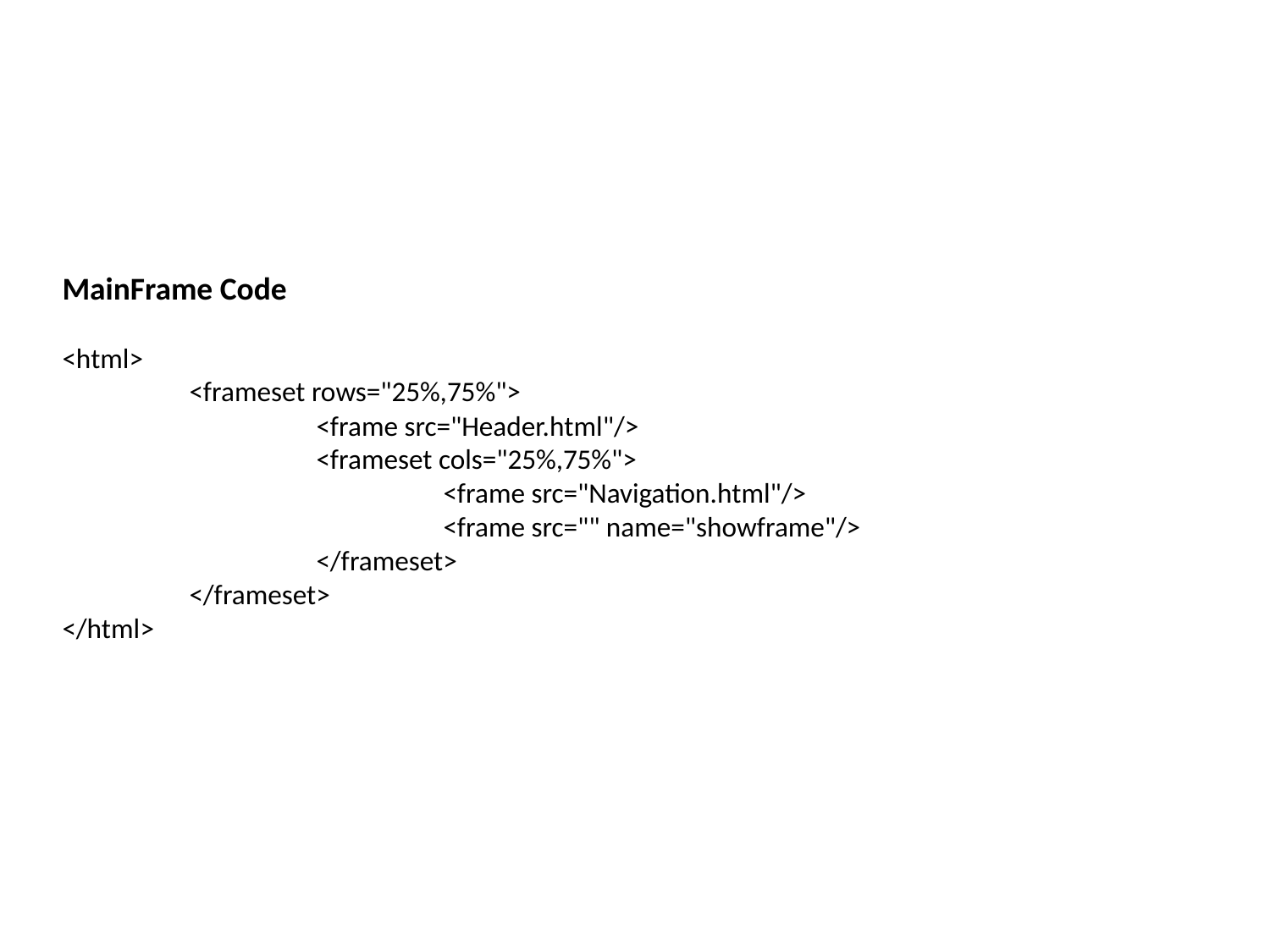

# MainFrame Code <html> <frameset rows="25%,75%"> <frame src="Header.html"/> <frameset cols="25%,75%"> <frame src="Navigation.html"/> <frame src="" name="showframe"/> </frameset> </frameset> </html>